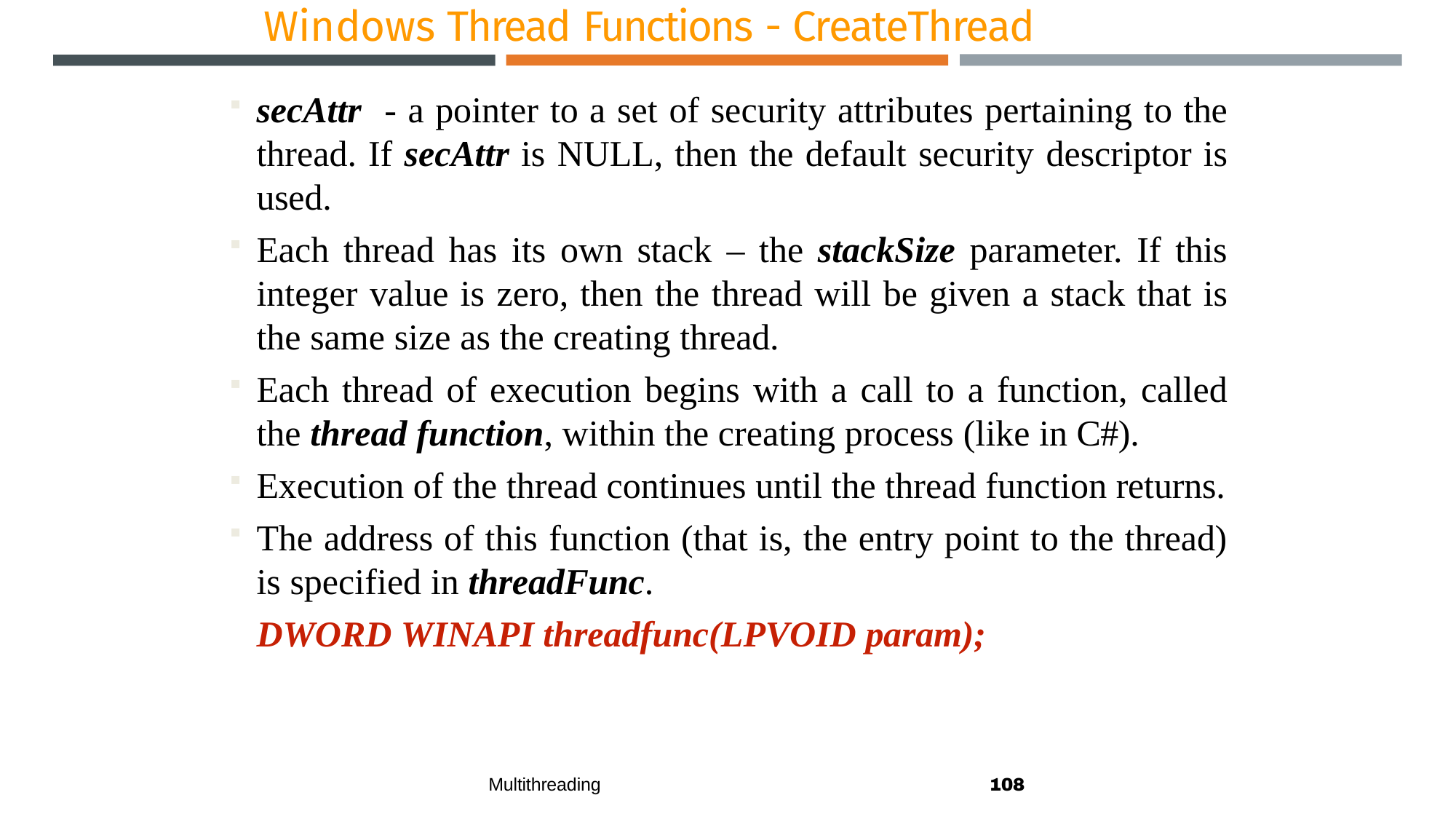

# Windows Thread Functions - CreateThread
secAttr  - a pointer to a set of security attributes pertaining to the thread. If secAttr is NULL, then the default security descriptor is used.
Each thread has its own stack – the stackSize parameter. If this integer value is zero, then the thread will be given a stack that is the same size as the creating thread.
Each thread of execution begins with a call to a function, called the thread function, within the creating process (like in C#).
Execution of the thread continues until the thread function returns.
The address of this function (that is, the entry point to the thread) is specified in threadFunc.
DWORD WINAPI threadfunc(LPVOID param);
108
Multithreading